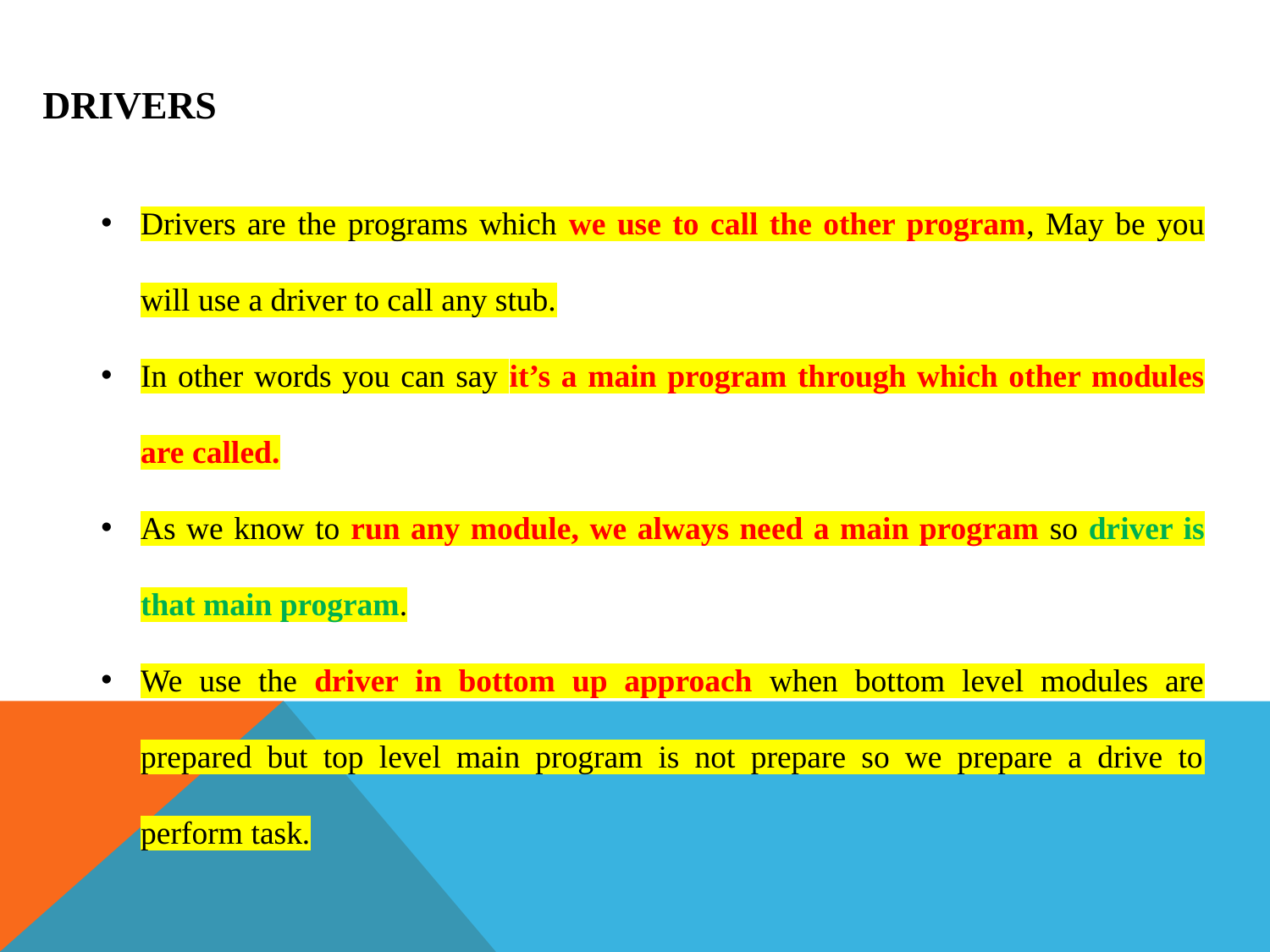

Drivers
Drivers are the programs which we use to call the other program, May be you will use a driver to call any stub.
In other words you can say it’s a main program through which other modules are called.
As we know to run any module, we always need a main program so driver is that main program.
We use the driver in bottom up approach when bottom level modules are prepared but top level main program is not prepare so we prepare a drive to perform task.